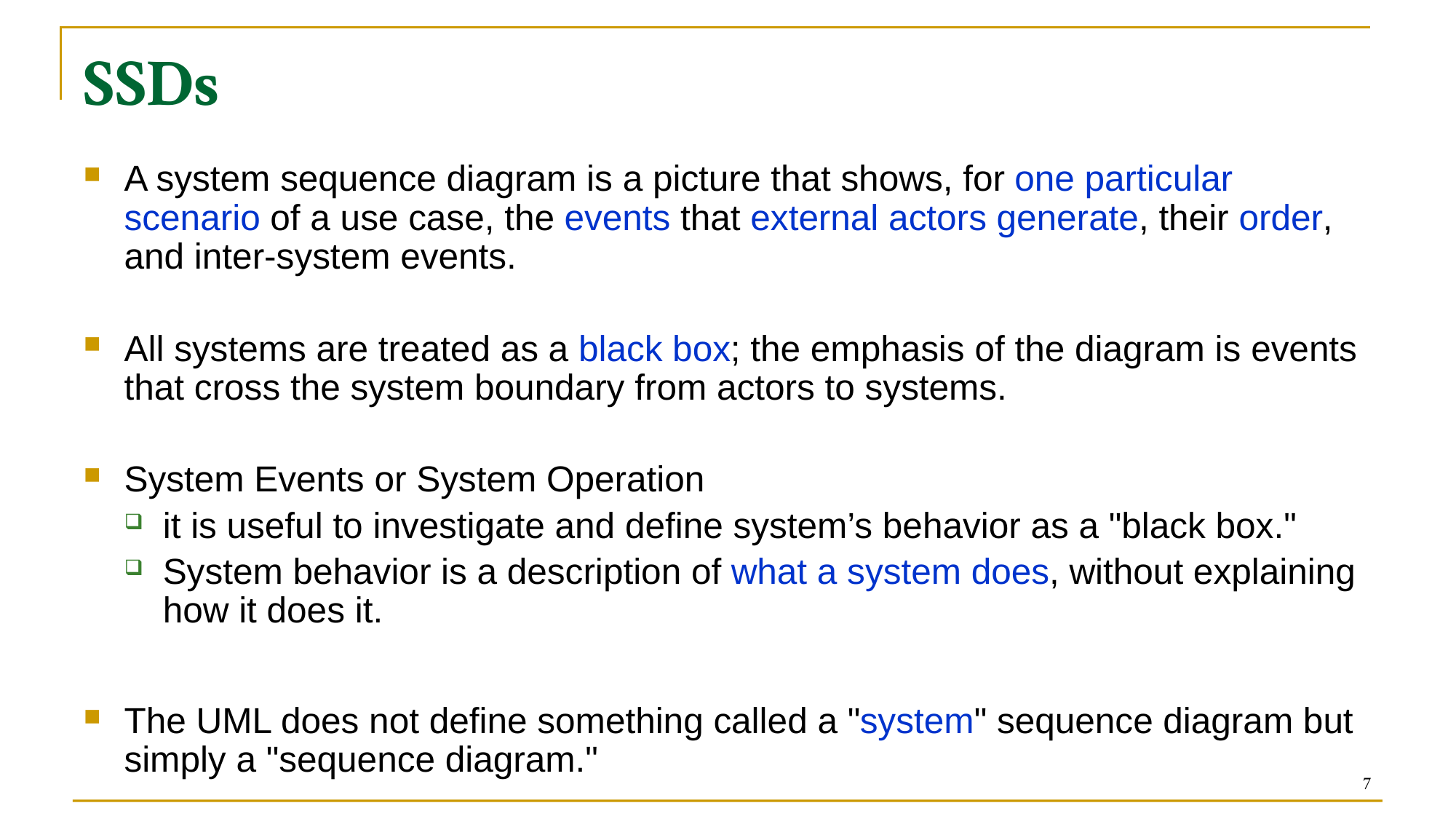

# SSDs
A system sequence diagram is a picture that shows, for one particular scenario of a use case, the events that external actors generate, their order, and inter-system events.

All systems are treated as a black box; the emphasis of the diagram is events that cross the system boundary from actors to systems.

System Events or System Operation
it is useful to investigate and define system’s behavior as a "black box."
System behavior is a description of what a system does, without explaining how it does it.

The UML does not define something called a "system" sequence diagram but simply a "sequence diagram."
7